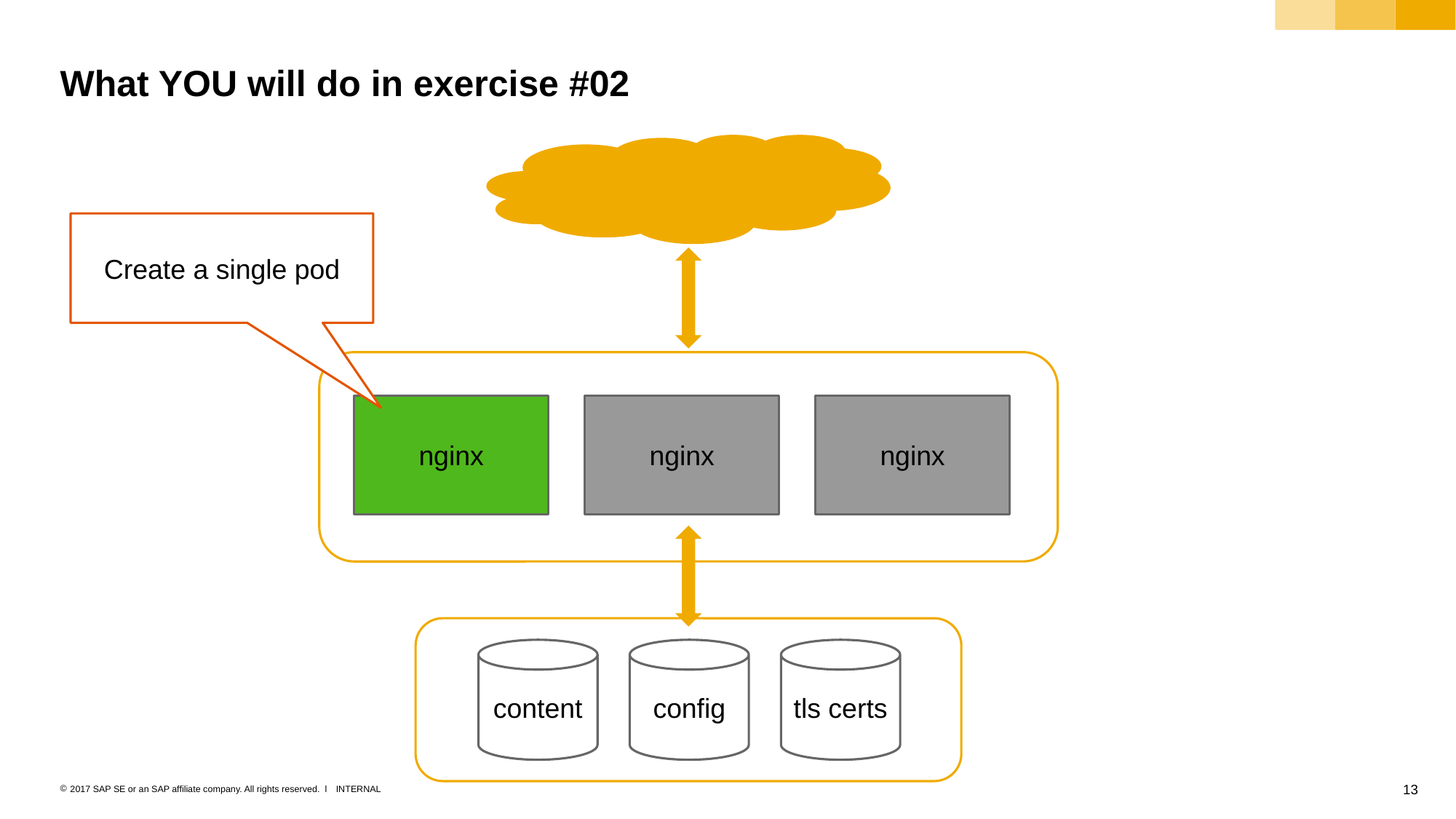

# What YOU will do in exercise #02

Create a single pod

nginx
nginx
nginx

content
config
tls certs